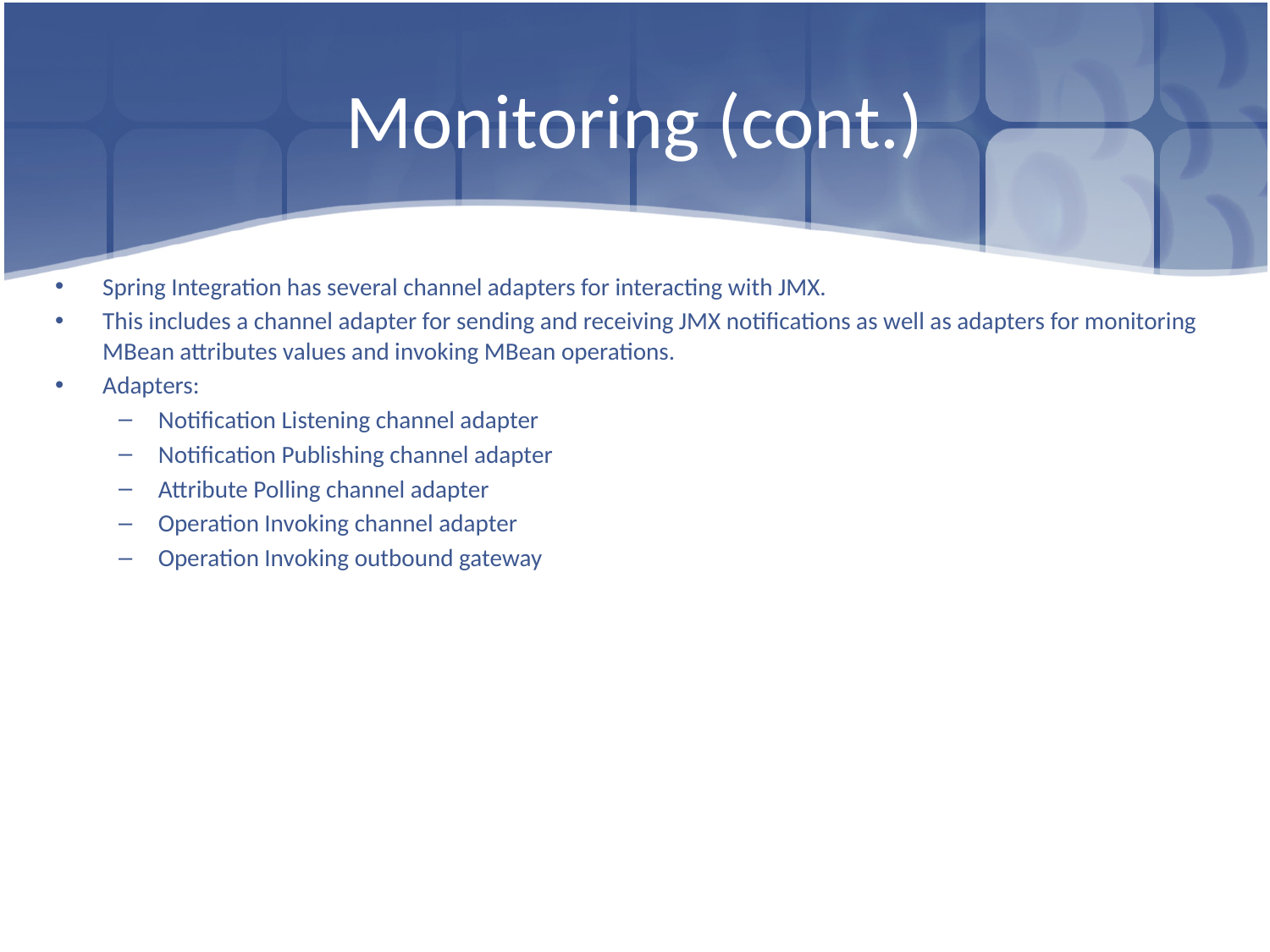

# Monitoring (cont.)
Spring Integration has several channel adapters for interacting with JMX.
This includes a channel adapter for sending and receiving JMX notifications as well as adapters for monitoring MBean attributes values and invoking MBean operations.
Adapters:
Notification Listening channel adapter
Notification Publishing channel adapter
Attribute Polling channel adapter
Operation Invoking channel adapter
Operation Invoking outbound gateway